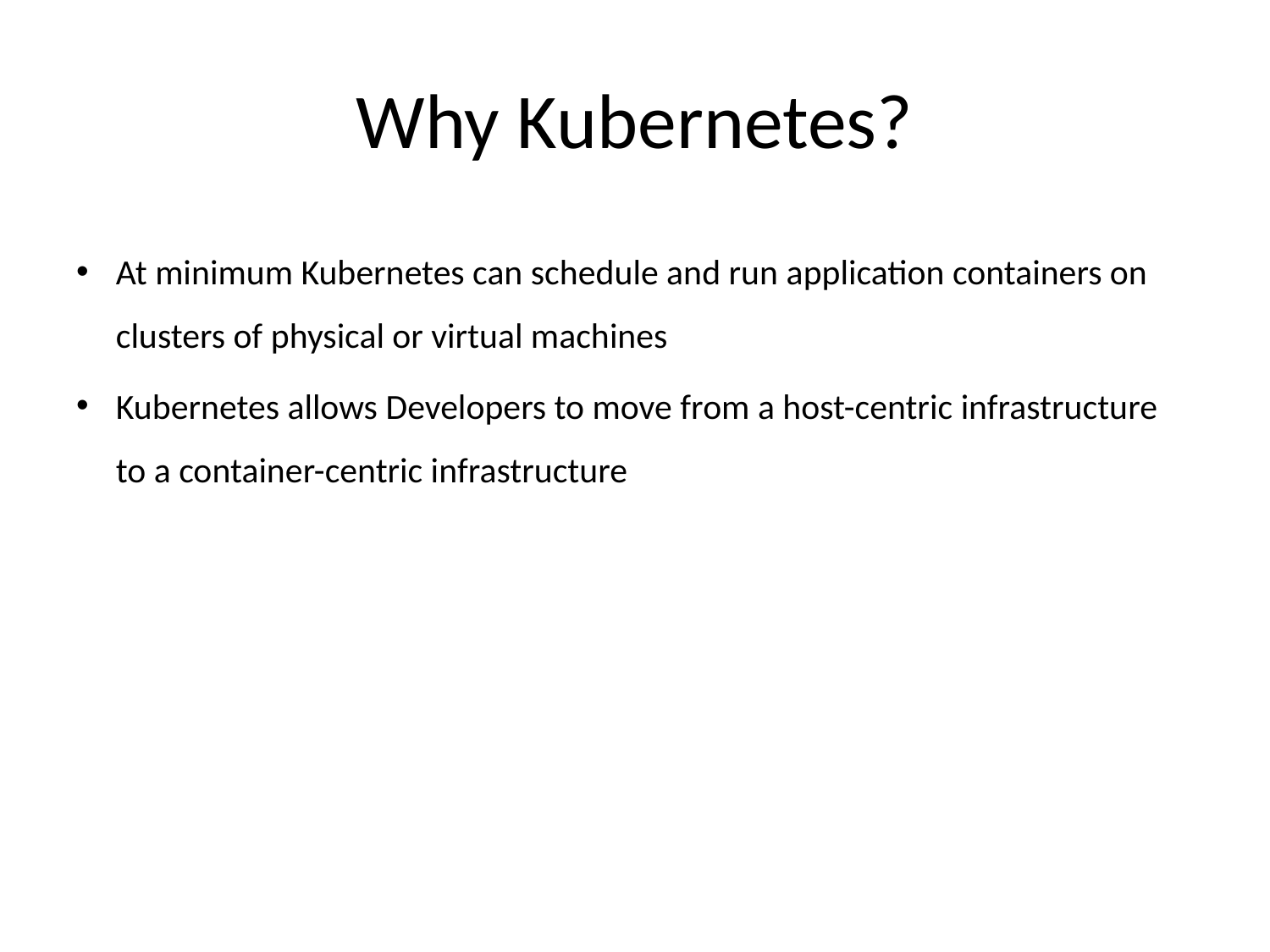

# Why Kubernetes?
At minimum Kubernetes can schedule and run application containers on clusters of physical or virtual machines
Kubernetes allows Developers to move from a host-centric infrastructure to a container-centric infrastructure